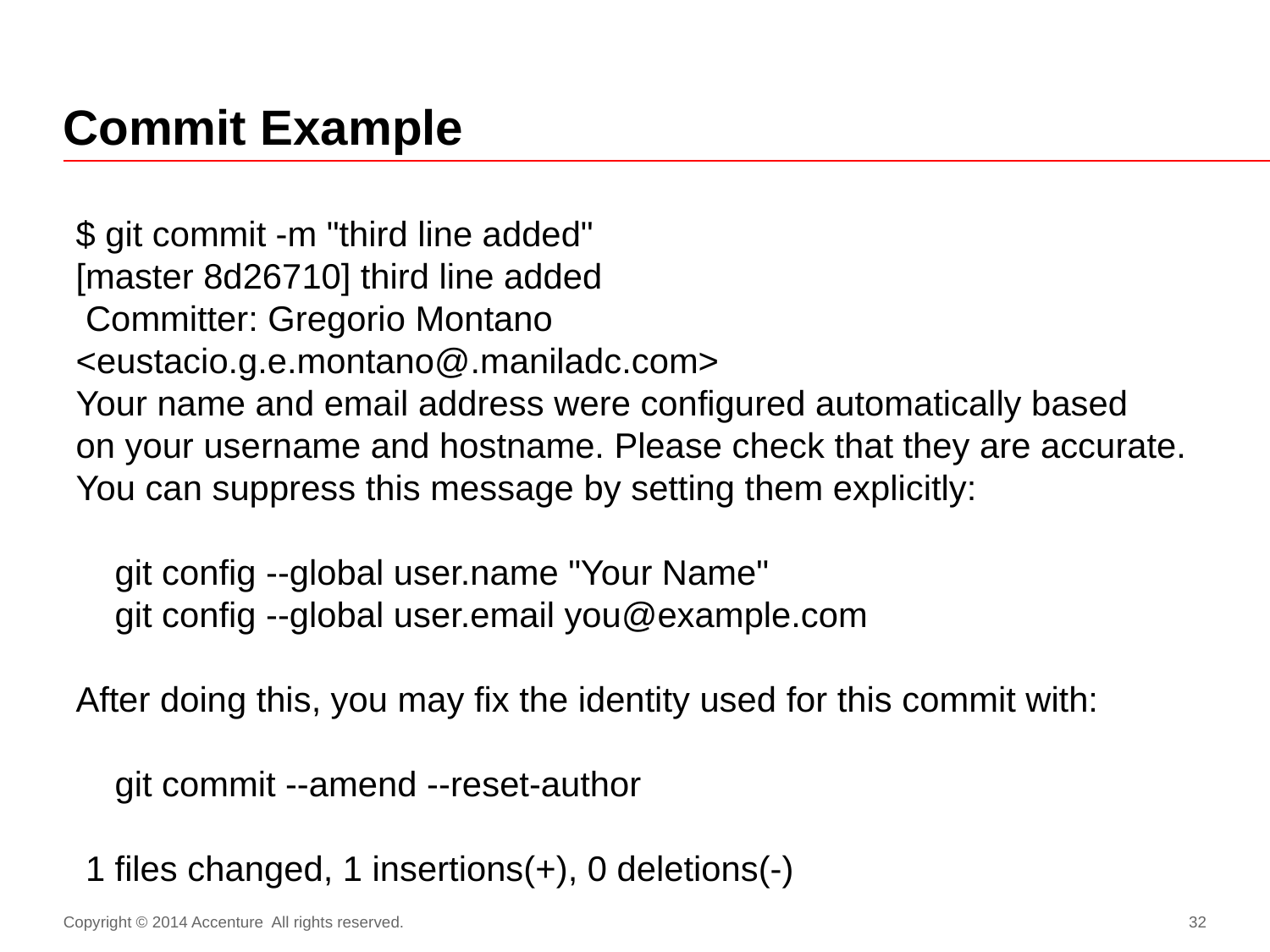

# Commit Example
$ git commit -m "third line added"
[master 8d26710] third line added
 Committer: Gregorio Montano <eustacio.g.e.montano@.maniladc.com>
Your name and email address were configured automatically based
on your username and hostname. Please check that they are accurate.
You can suppress this message by setting them explicitly:

    git config --global user.name "Your Name"
    git config --global user.email you@example.com

After doing this, you may fix the identity used for this commit with:

    git commit --amend --reset-author

 1 files changed, 1 insertions(+), 0 deletions(-)
Copyright © 2014 Accenture  All rights reserved.
32